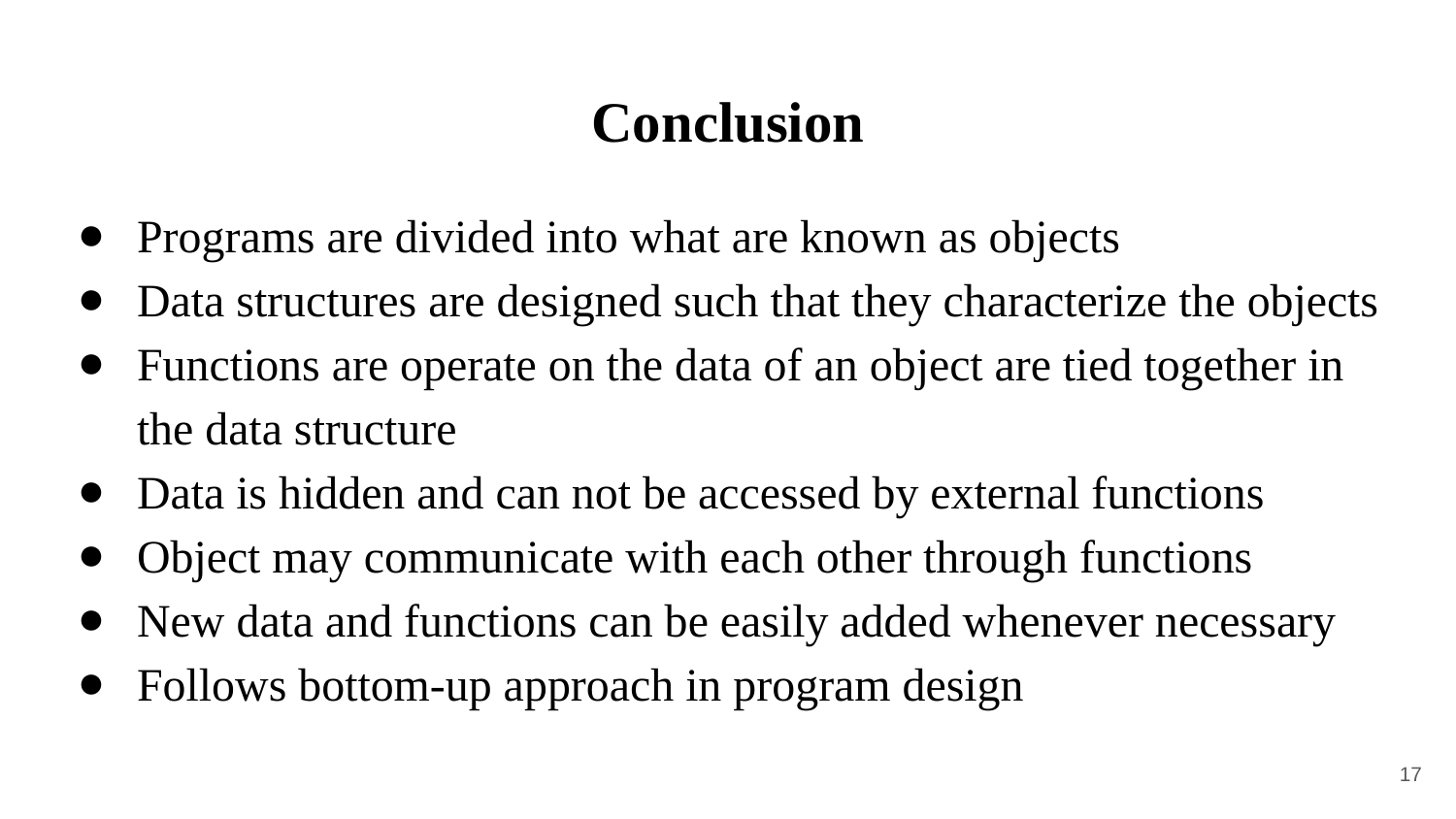

# Conclusion
Programs are divided into what are known as objects
Data structures are designed such that they characterize the objects
Functions are operate on the data of an object are tied together in the data structure
Data is hidden and can not be accessed by external functions
Object may communicate with each other through functions
New data and functions can be easily added whenever necessary
Follows bottom-up approach in program design
17